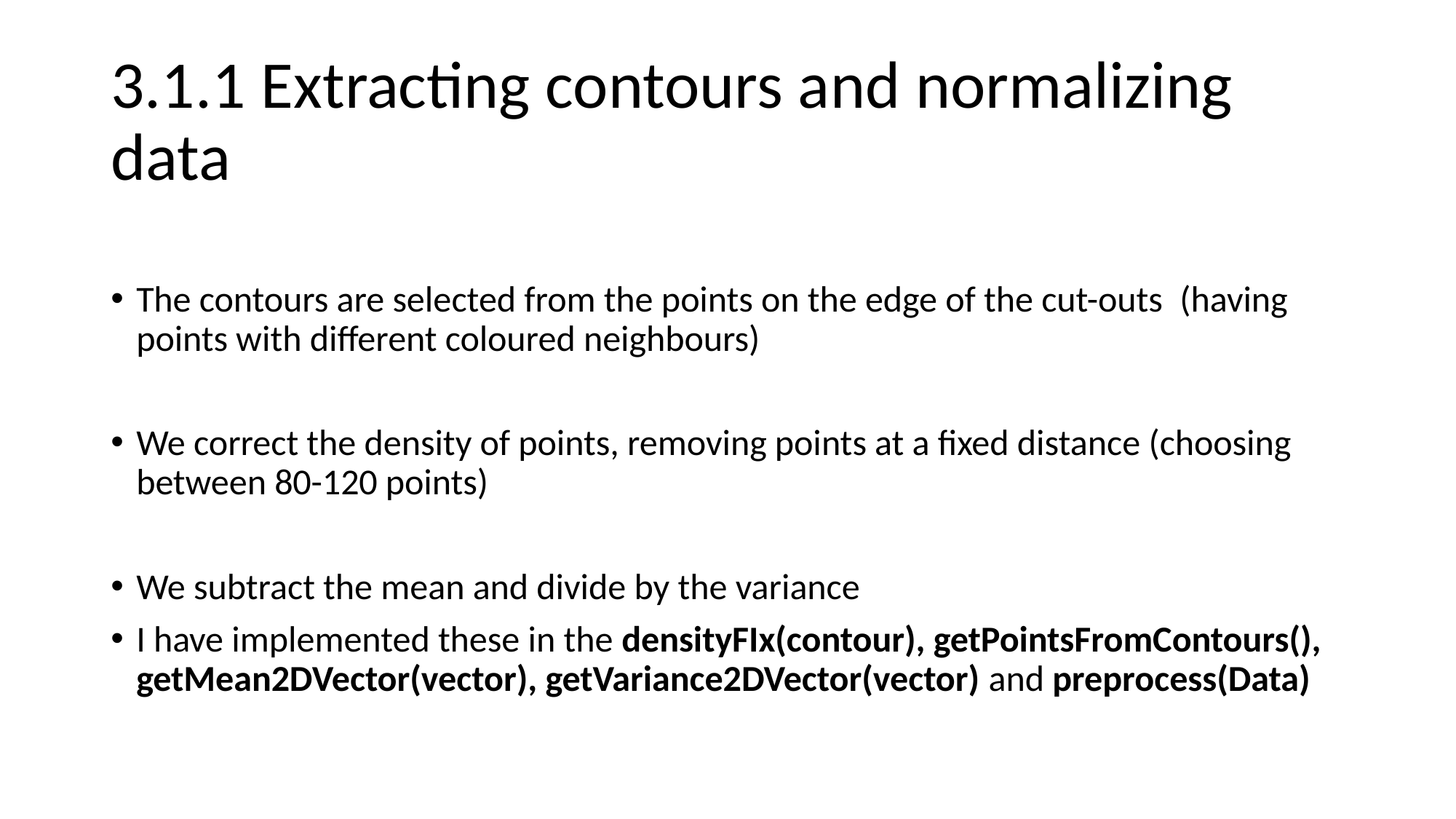

# 3.1.1 Extracting contours and normalizing data

The contours are selected from the points on the edge of the cut-outs  (having points with different coloured neighbours)

We correct the density of points, removing points at a fixed distance (choosing between 80-120 points)

We subtract the mean and divide by the variance
I have implemented these in the densityFIx(contour), getPointsFromContours(), getMean2DVector(vector), getVariance2DVector(vector) and preprocess(Data)